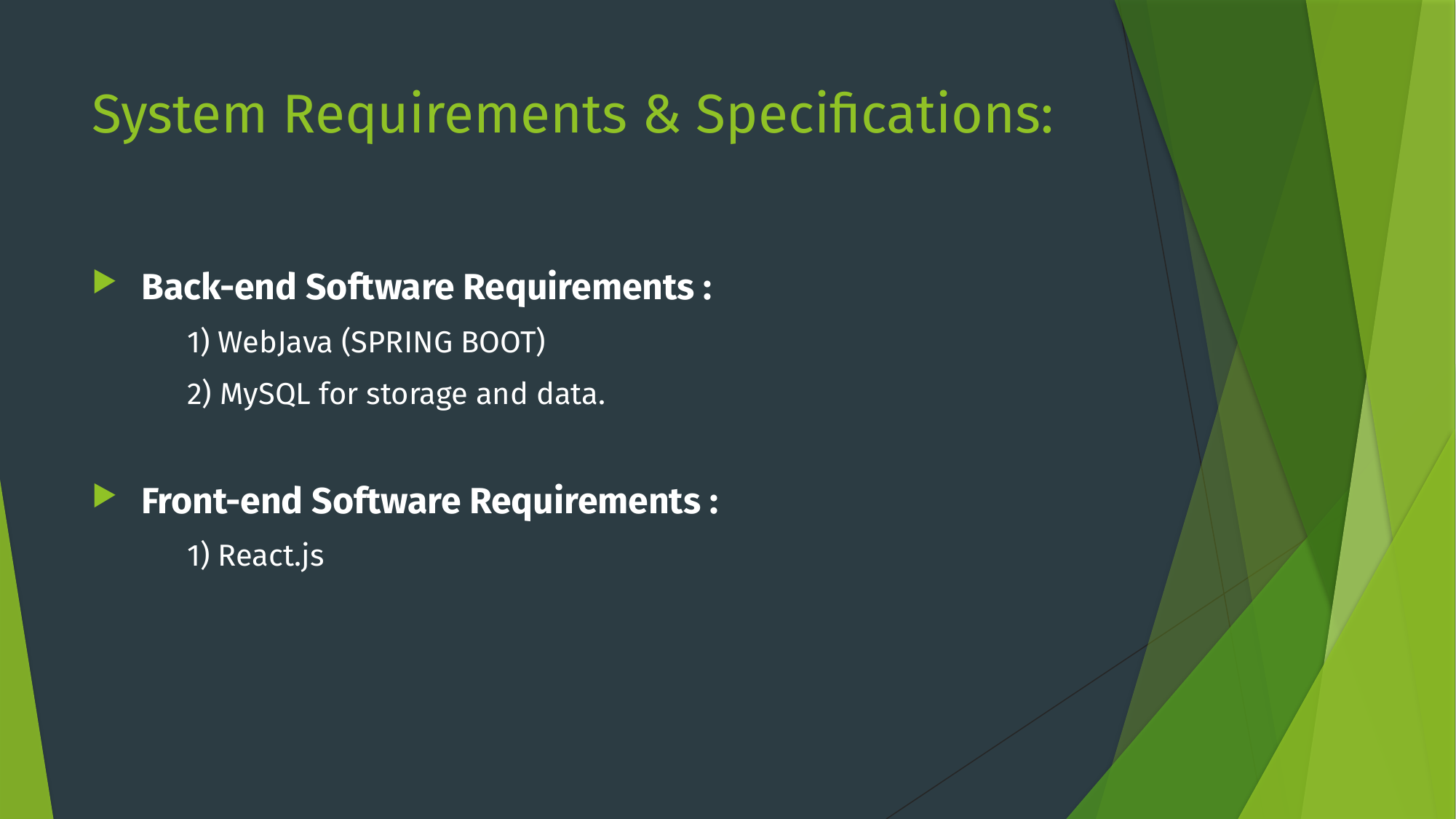

# System Requirements & Specifications:
 Back-end Software Requirements :
1) WebJava (SPRING BOOT)
2) MySQL for storage and data.

 Front-end Software Requirements :
1) React.js